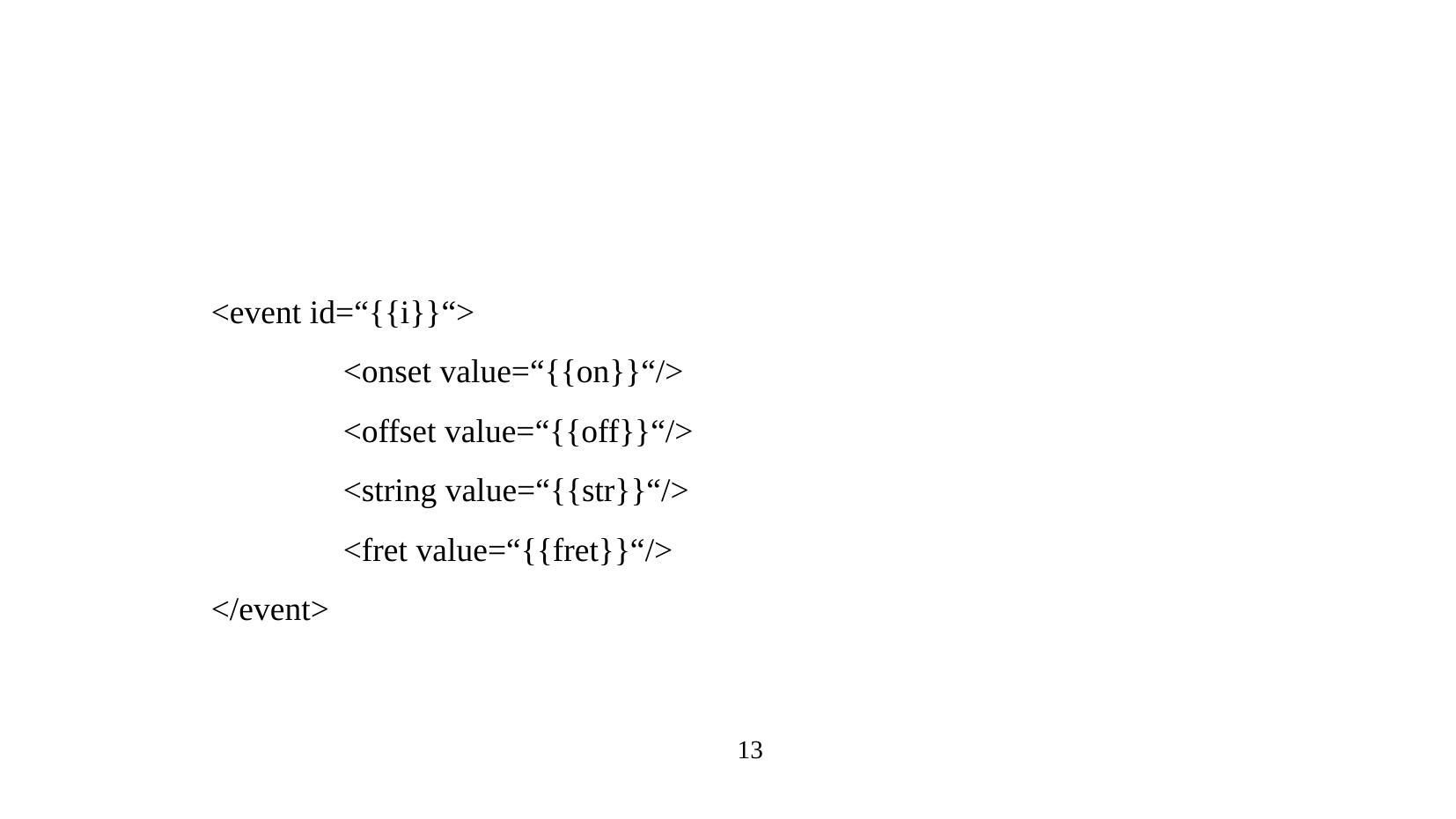

<event id=“{{i}}“>
	<onset value=“{{on}}“/>
	<offset value=“{{off}}“/>
	<string value=“{{str}}“/>
	<fret value=“{{fret}}“/>
</event>